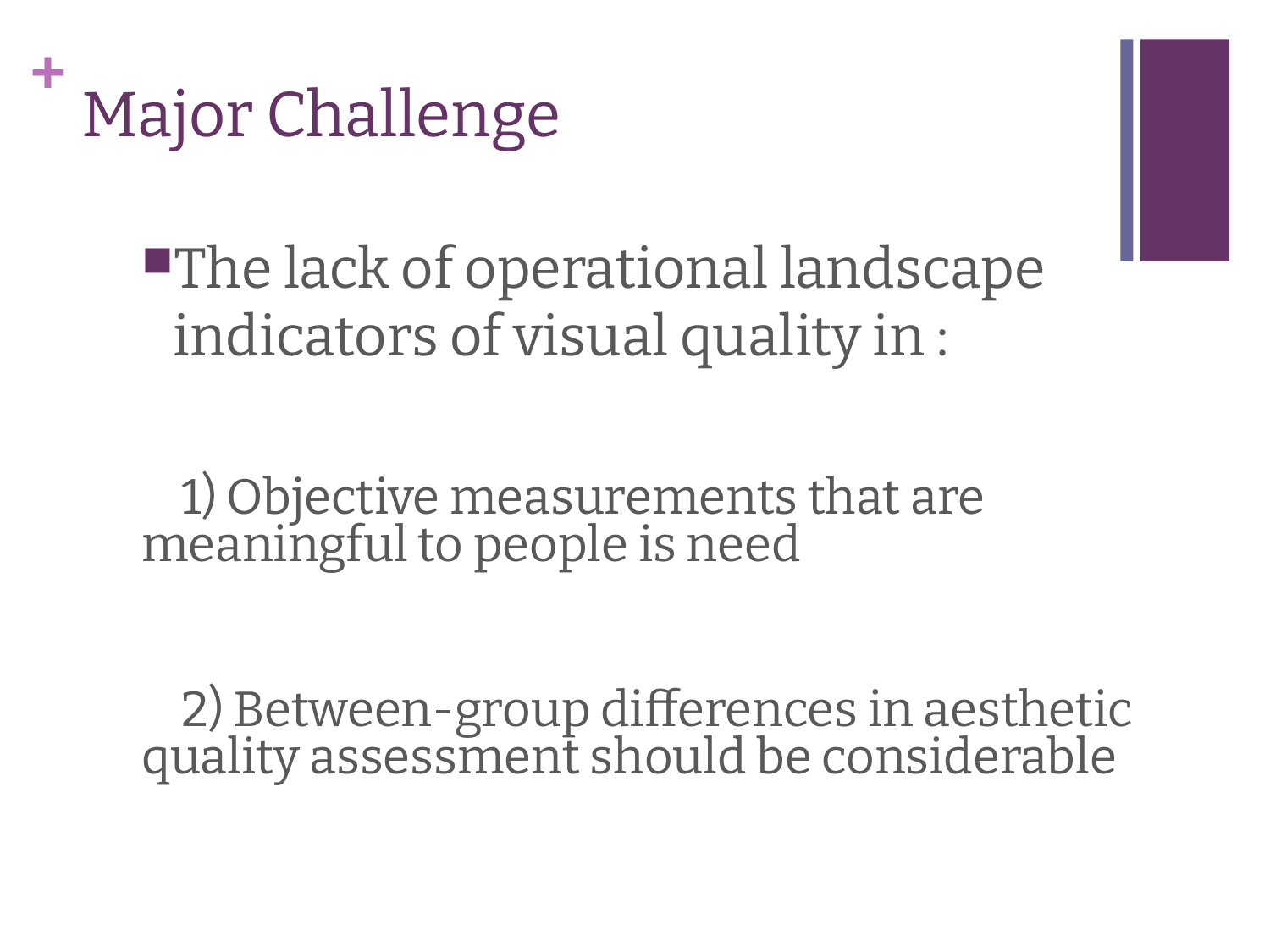

# Major Challenge
The lack of operational landscape indicators of visual quality in :

    1) Objective measurements that are meaningful to people is need

    2) Between-group differences in aesthetic quality assessment should be considerable